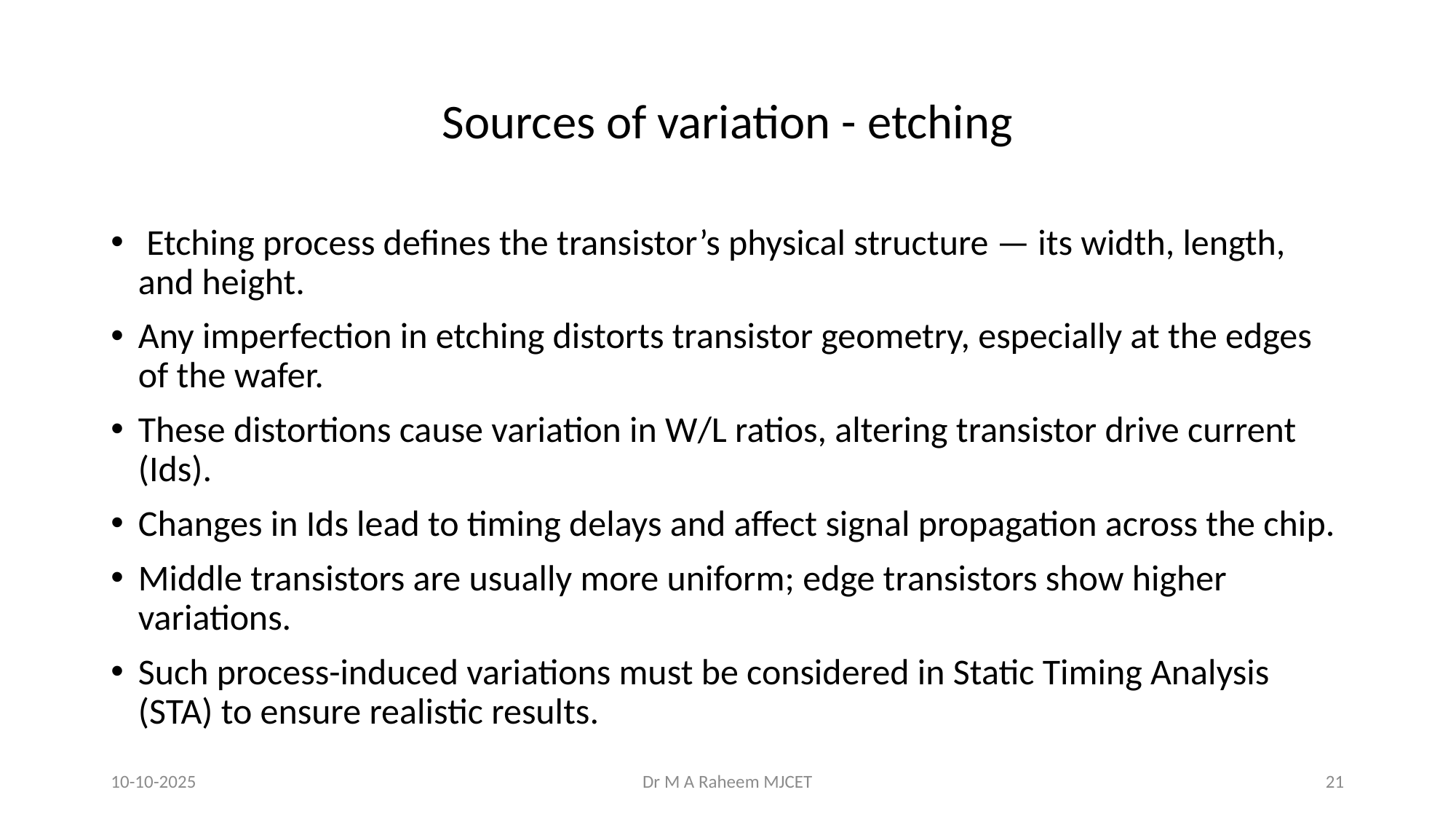

# Sources of variation - etching
 Etching process defines the transistor’s physical structure — its width, length, and height.
Any imperfection in etching distorts transistor geometry, especially at the edges of the wafer.
These distortions cause variation in W/L ratios, altering transistor drive current (Ids).
Changes in Ids lead to timing delays and affect signal propagation across the chip.
Middle transistors are usually more uniform; edge transistors show higher variations.
Such process-induced variations must be considered in Static Timing Analysis (STA) to ensure realistic results.

10-10-2025
Dr M A Raheem MJCET
21